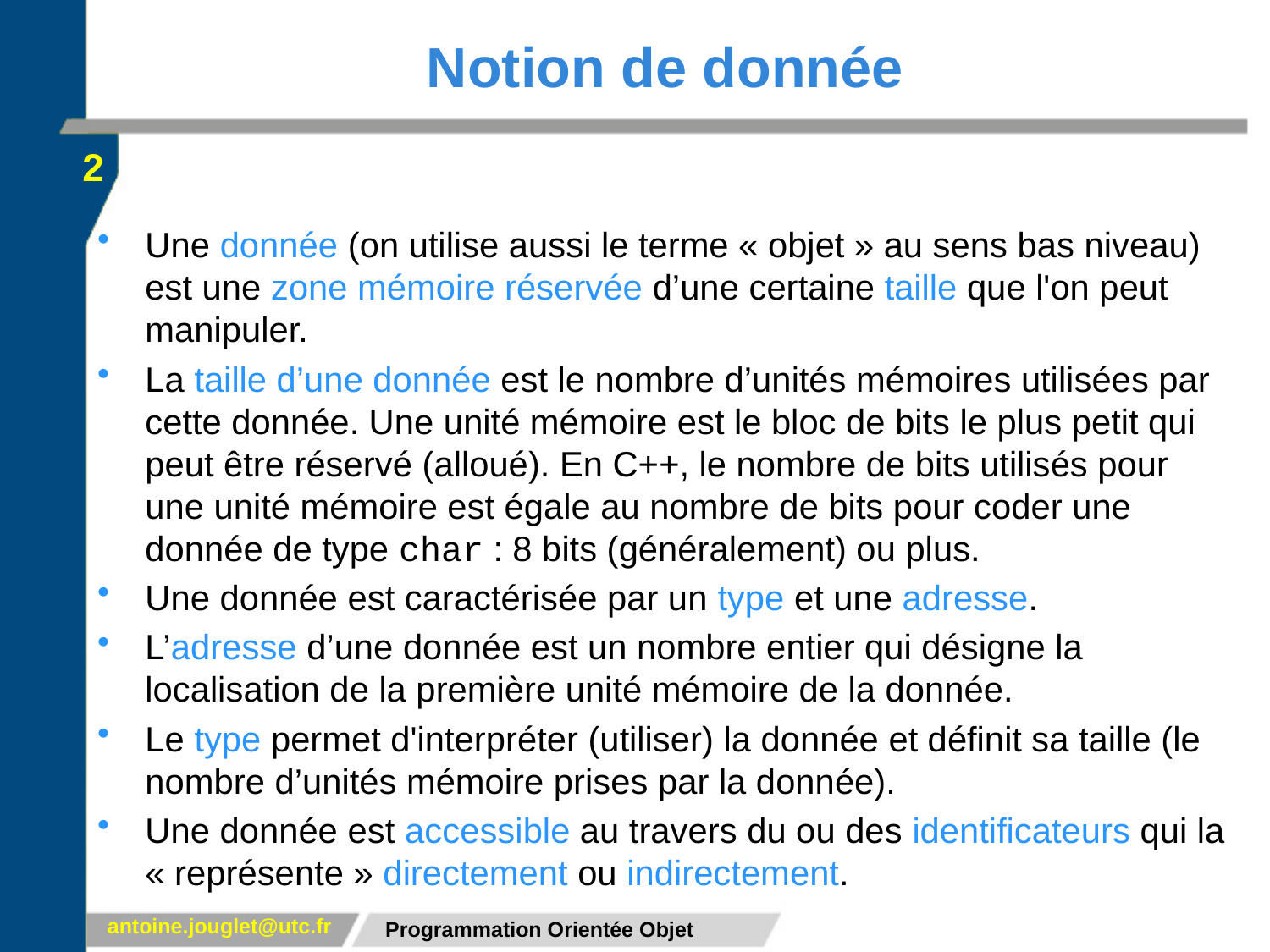

# Notion de donnée
2
Une donnée (on utilise aussi le terme « objet » au sens bas niveau) est une zone mémoire réservée d’une certaine taille que l'on peut manipuler.
La taille d’une donnée est le nombre d’unités mémoires utilisées par cette donnée. Une unité mémoire est le bloc de bits le plus petit qui peut être réservé (alloué). En C++, le nombre de bits utilisés pour une unité mémoire est égale au nombre de bits pour coder une donnée de type char : 8 bits (généralement) ou plus.
Une donnée est caractérisée par un type et une adresse.
L’adresse d’une donnée est un nombre entier qui désigne la localisation de la première unité mémoire de la donnée.
Le type permet d'interpréter (utiliser) la donnée et définit sa taille (le nombre d’unités mémoire prises par la donnée).
Une donnée est accessible au travers du ou des identificateurs qui la « représente » directement ou indirectement.